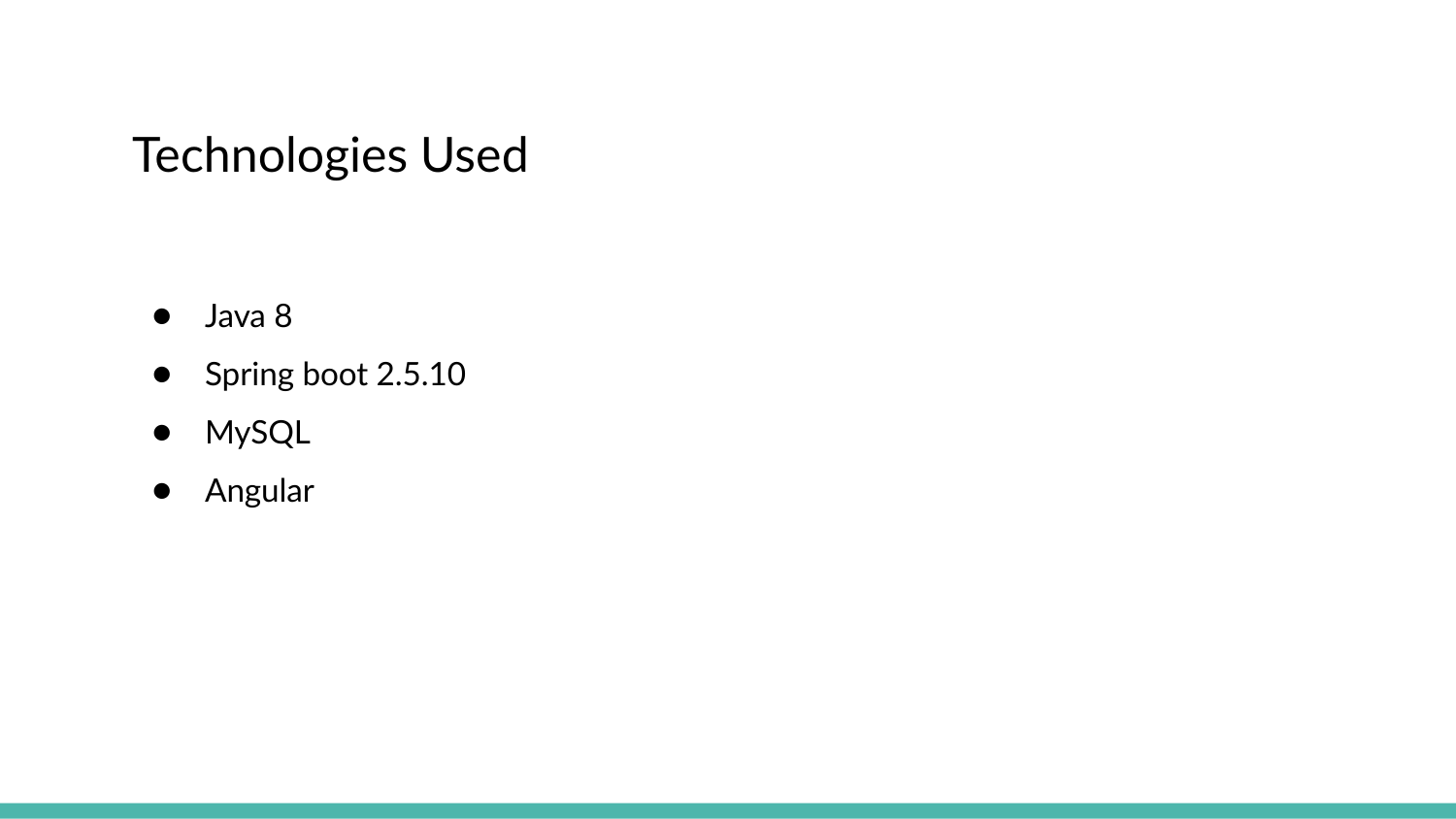

Technologies Used
Java 8
Spring boot 2.5.10
MySQL
Angular